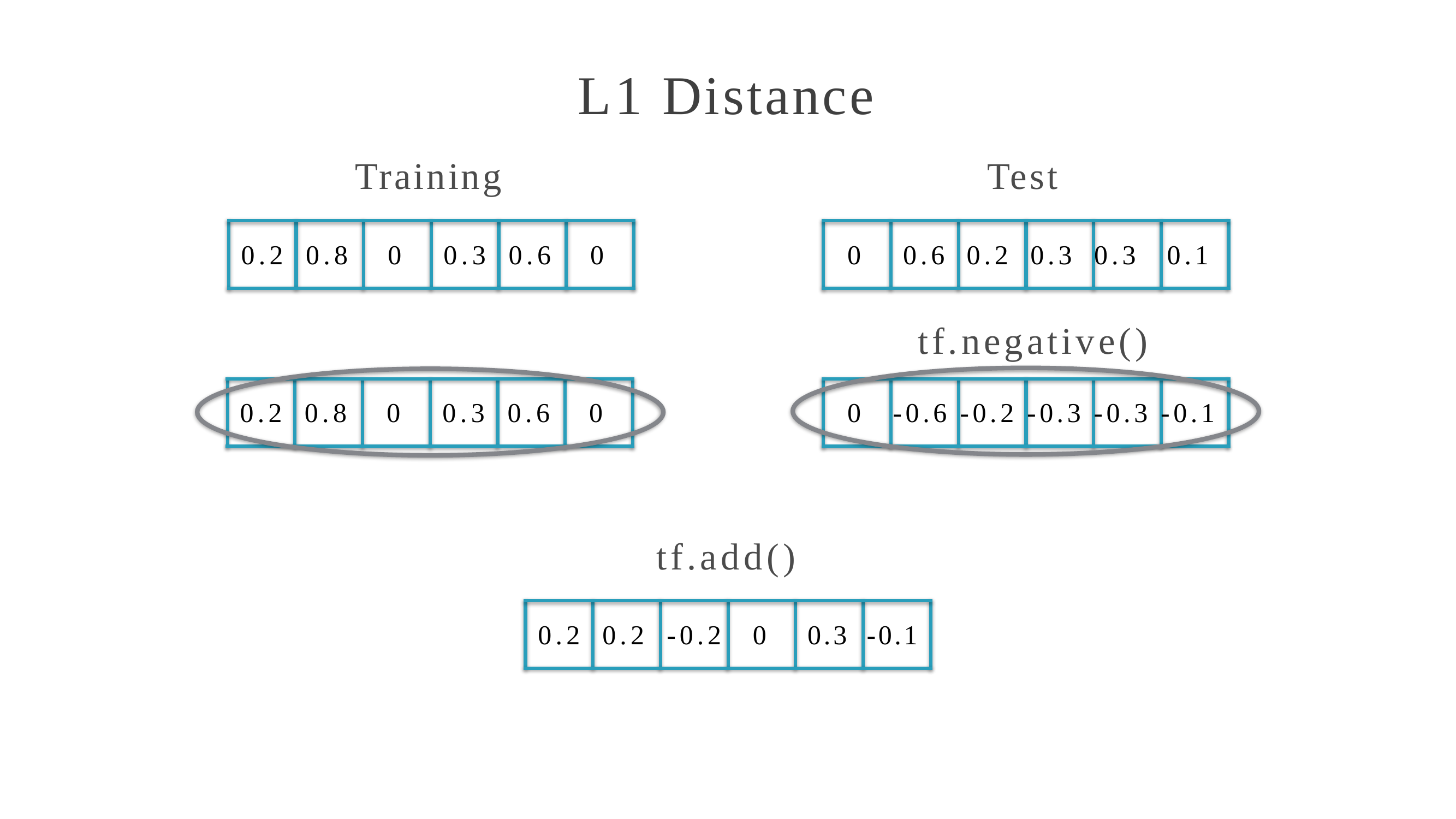

L1 Distance
Training	Test

0.2  0.8	0	0.3  0.6	0	0	0.6  0.2  0.3  0.3   0.1

tf.negative()

0.2  0.8	0	0.3  0.6	0	0   -0.6 -0.2 -0.3 -0.3 -0.1

tf.add()

0.2  0.2  -0.2   0	0.3  -0.1